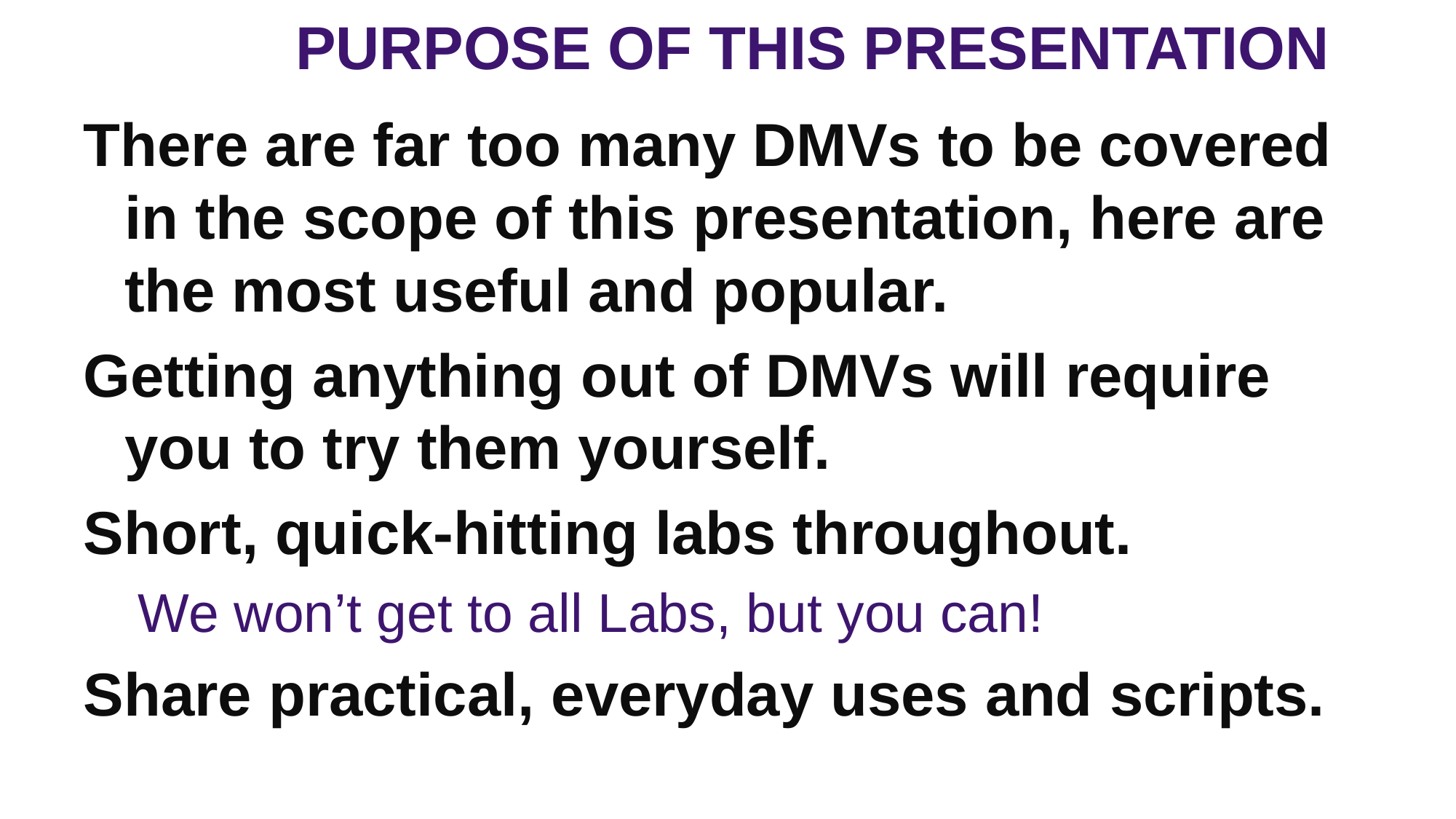

# Purpose of this Presentation
There are far too many DMVs to be covered in the scope of this presentation, here are the most useful and popular.
Getting anything out of DMVs will require you to try them yourself.
Short, quick-hitting labs throughout.
We won’t get to all Labs, but you can!
Share practical, everyday uses and scripts.